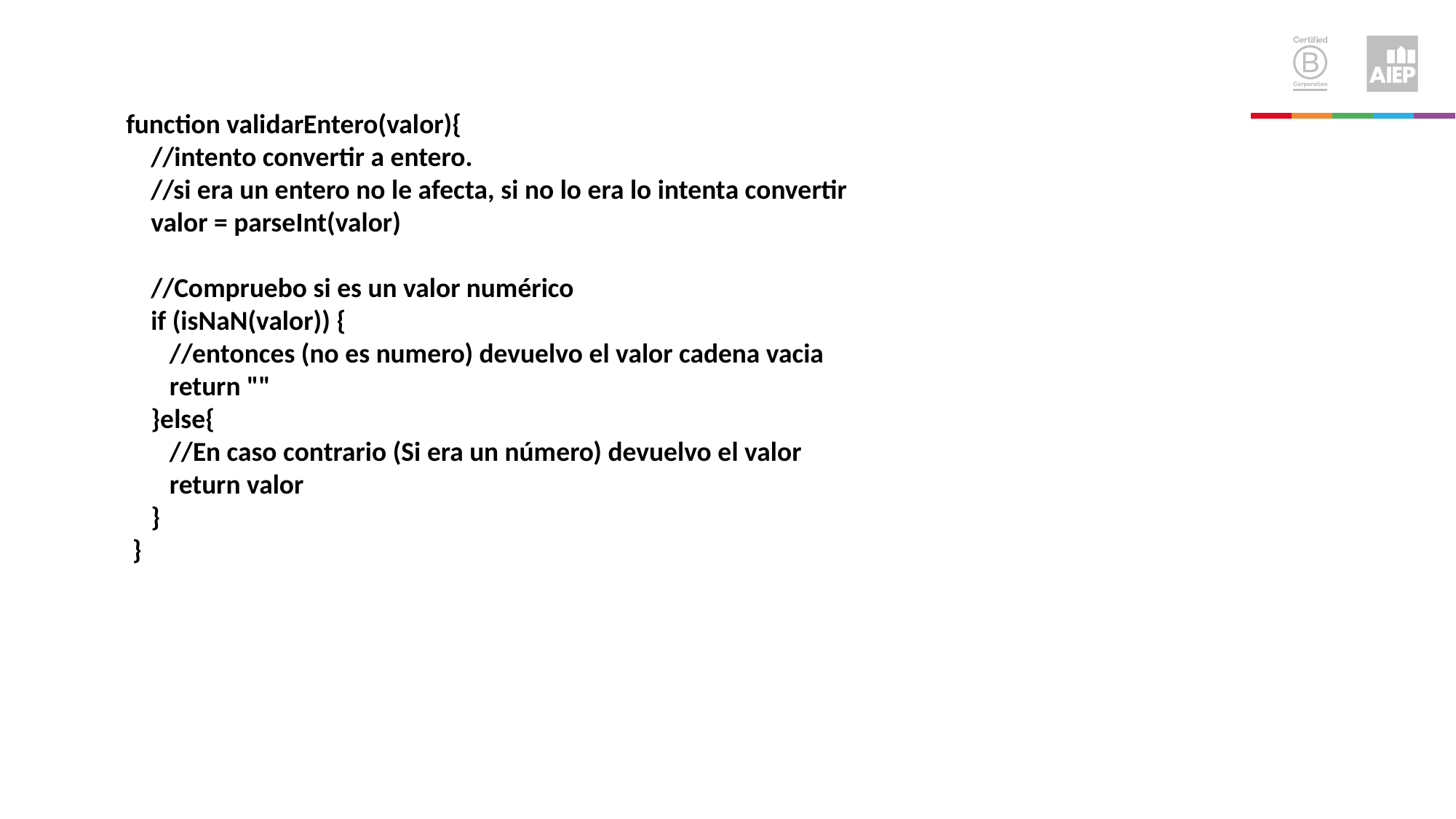

function validarEntero(valor){
    //intento convertir a entero.
    //si era un entero no le afecta, si no lo era lo intenta convertir
    valor = parseInt(valor)

    //Compruebo si es un valor numérico
    if (isNaN(valor)) {
       //entonces (no es numero) devuelvo el valor cadena vacia
       return ""
    }else{
       //En caso contrario (Si era un número) devuelvo el valor
       return valor
    }
 }